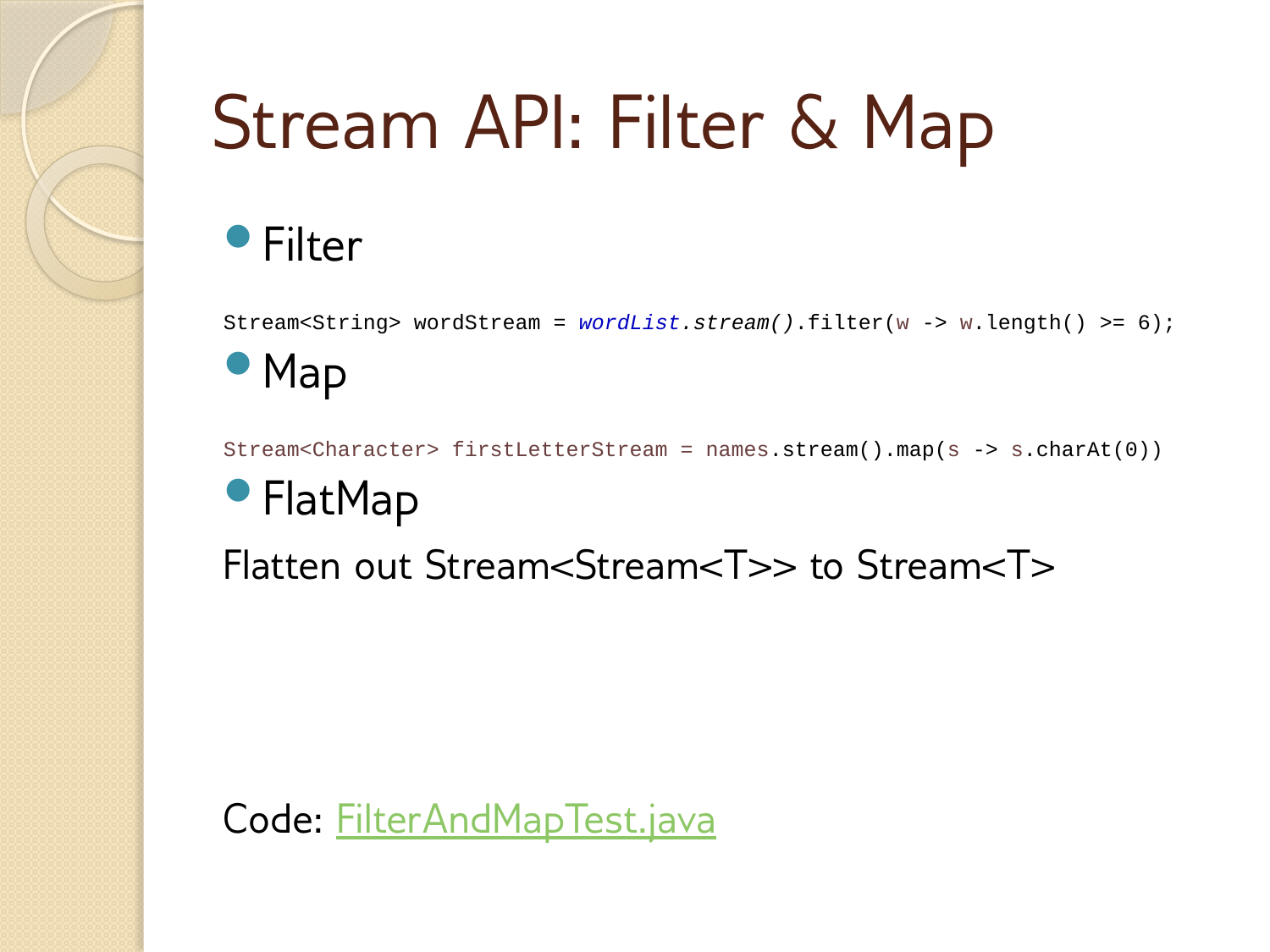

# Stream API: Filter & Map
Filter
Stream<String> wordStream = wordList.stream().filter(w -> w.length() >= 6);
Map
Stream<Character> firstLetterStream = names.stream().map(s -> s.charAt(0))
FlatMap
Flatten out Stream<Stream<T>> to Stream<T>

Code: FilterAndMapTest.java